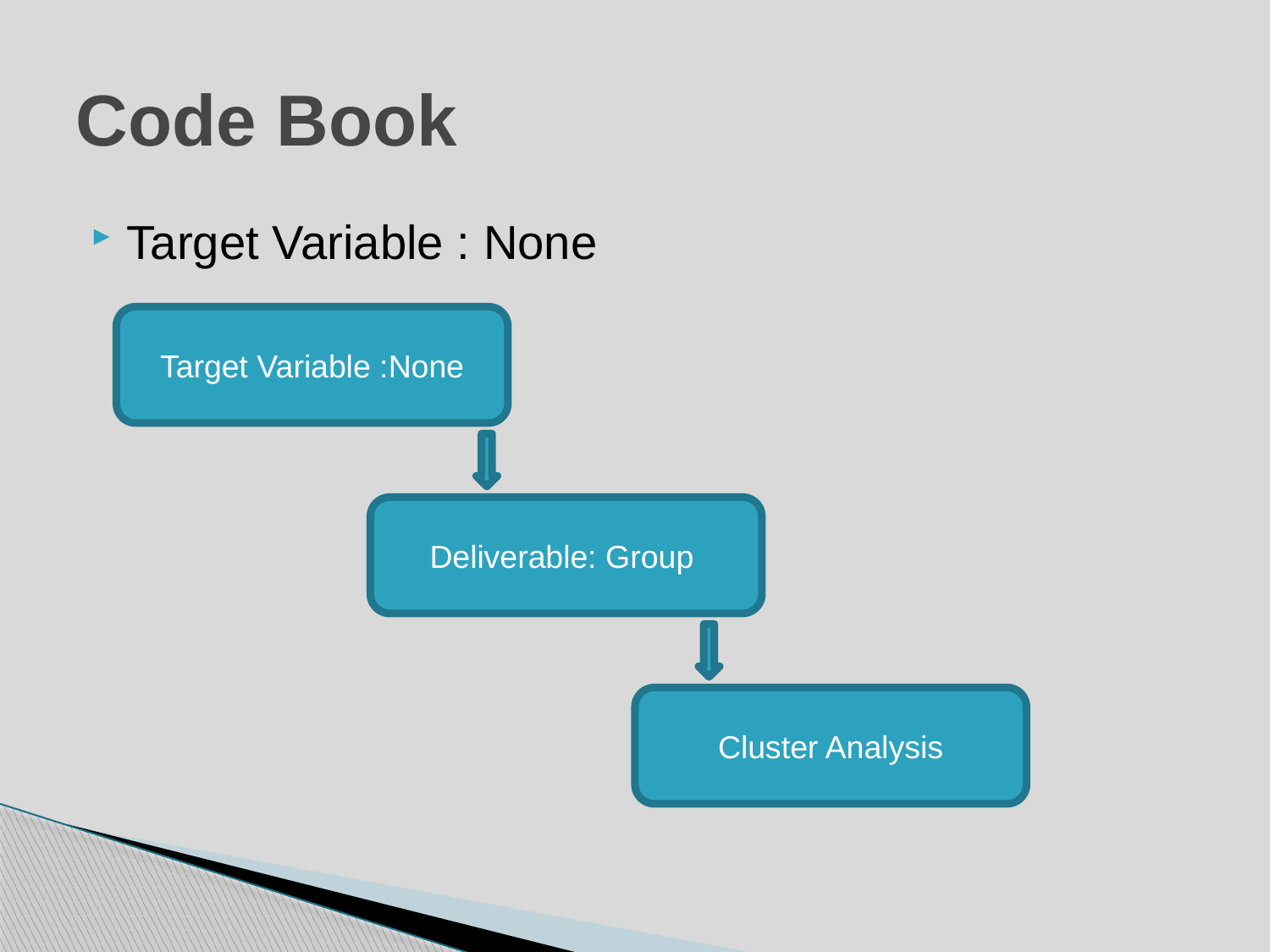

# Code Book
Target Variable : None

Target Variable :None

Deliverable: Group

Cluster Analysis